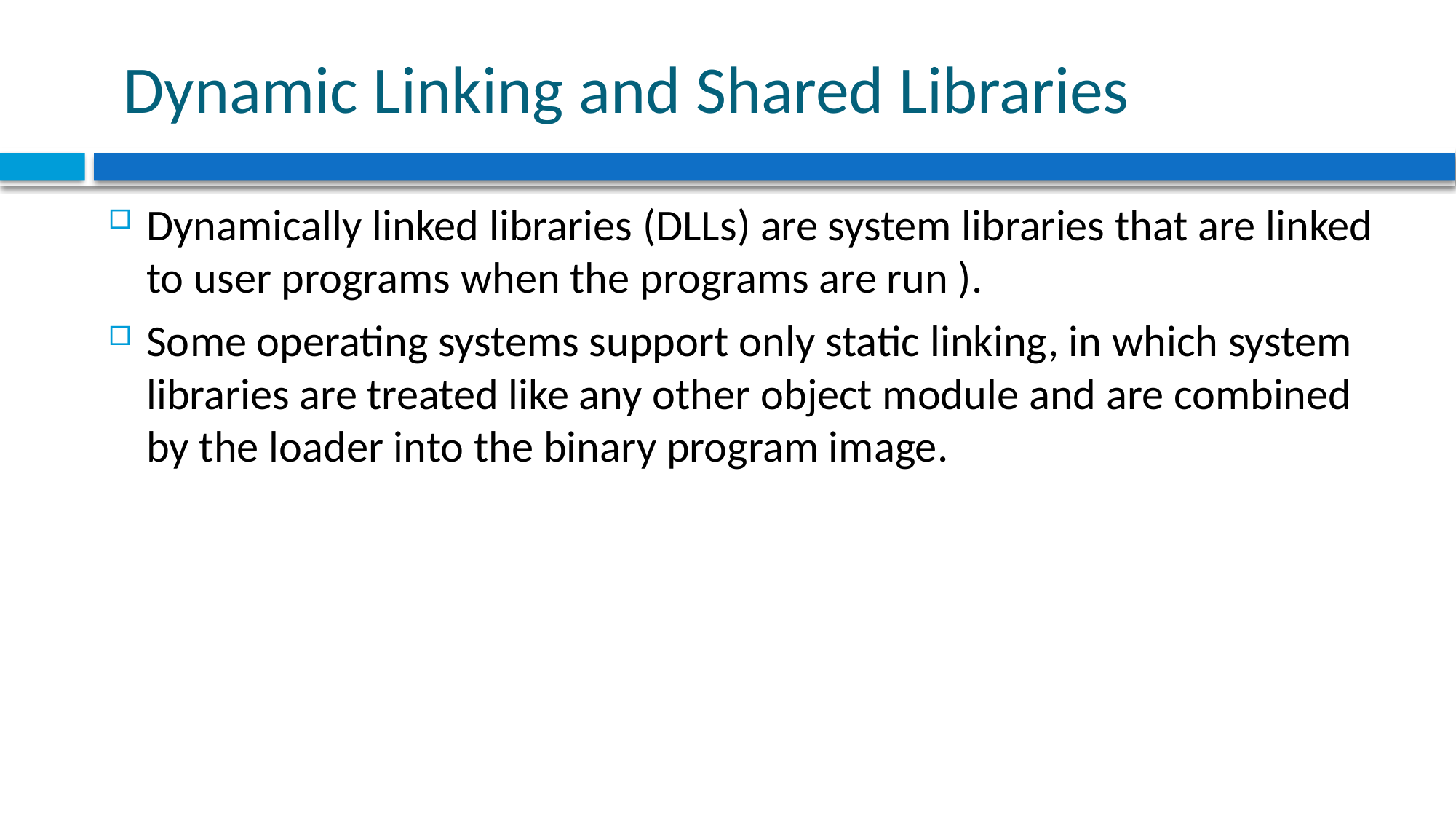

# Dynamic Linking and Shared Libraries
28
Dynamically linked libraries (DLLs) are system libraries that are linked to user programs when the programs are run ).
Some operating systems support only static linking, in which system libraries are treated like any other object module and are combined by the loader into the binary program image.